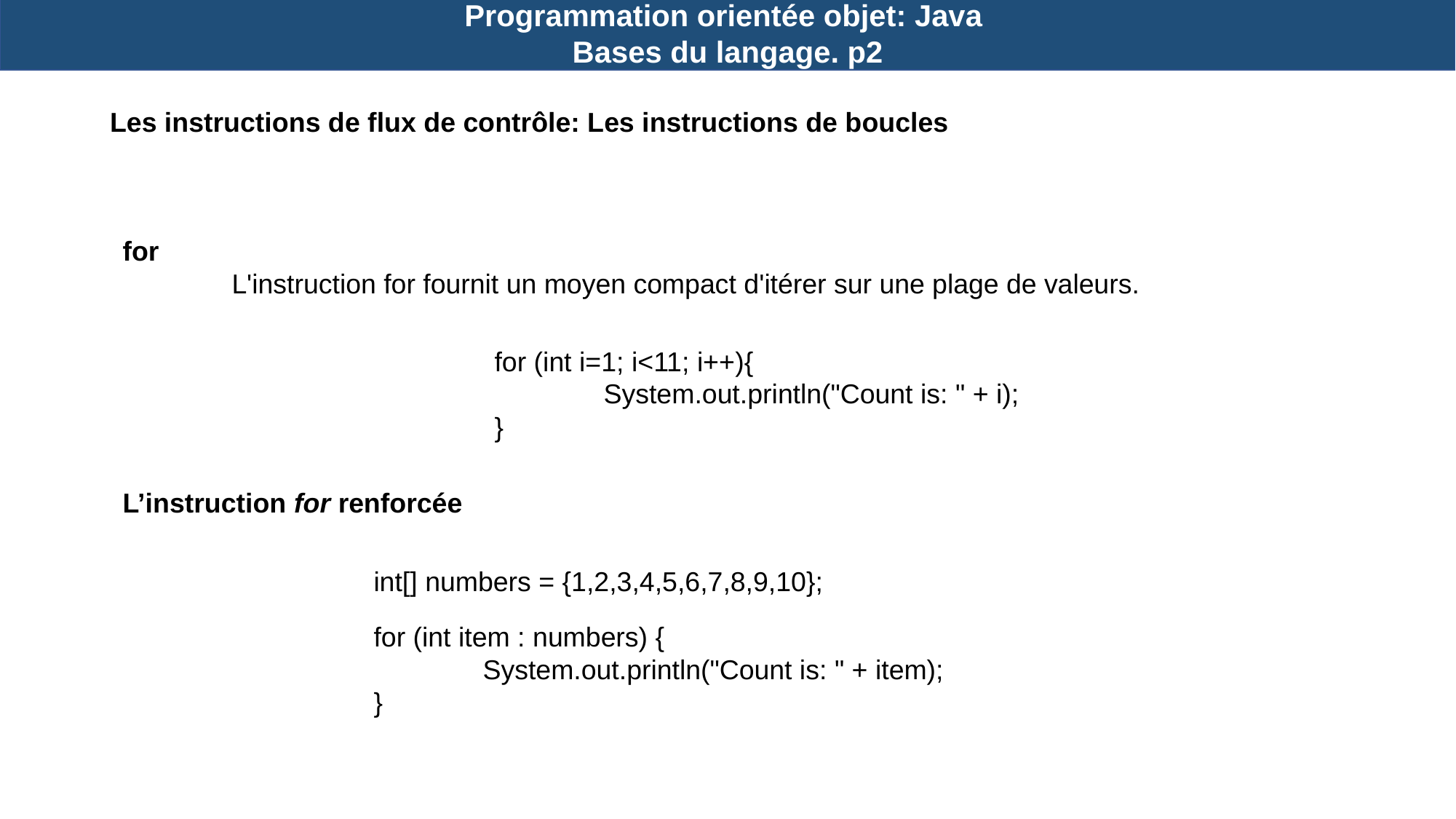

Programmation orientée objet: Java
Bases du langage. p2
Les instructions de flux de contrôle: Les instructions de boucles
for
	L'instruction for fournit un moyen compact d'itérer sur une plage de valeurs.

for (int i=1; i<11; i++){
	System.out.println("Count is: " + i);
}
L’instruction for renforcée
int[] numbers = {1,2,3,4,5,6,7,8,9,10};
for (int item : numbers) {
	System.out.println("Count is: " + item);
}